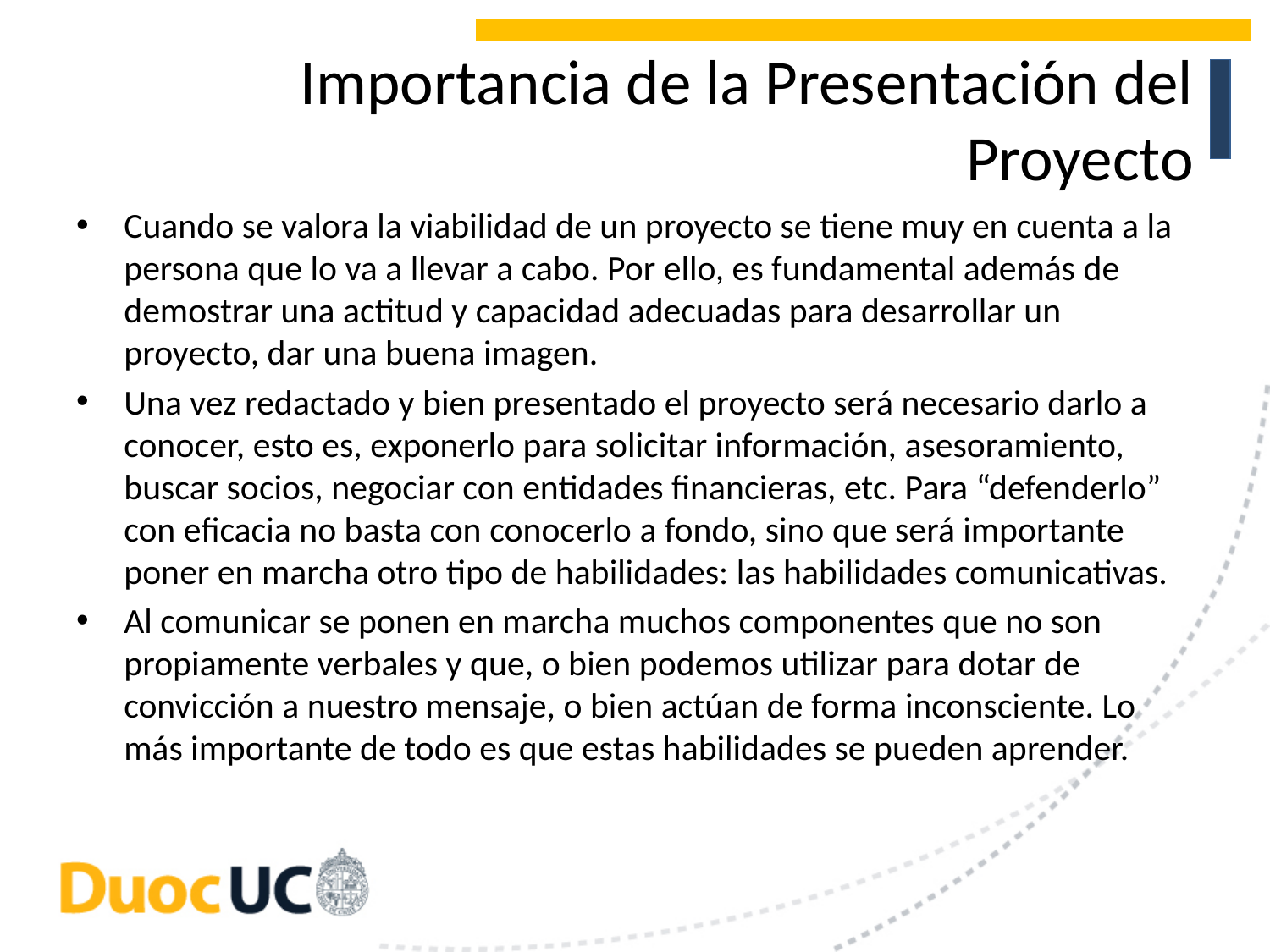

# Importancia de la Presentación del Proyecto
Cuando se valora la viabilidad de un proyecto se tiene muy en cuenta a la persona que lo va a llevar a cabo. Por ello, es fundamental además de demostrar una actitud y capacidad adecuadas para desarrollar un proyecto, dar una buena imagen.
Una vez redactado y bien presentado el proyecto será necesario darlo a conocer, esto es, exponerlo para solicitar información, asesoramiento, buscar socios, negociar con entidades financieras, etc. Para “defenderlo” con eficacia no basta con conocerlo a fondo, sino que será importante poner en marcha otro tipo de habilidades: las habilidades comunicativas.
Al comunicar se ponen en marcha muchos componentes que no son propiamente verbales y que, o bien podemos utilizar para dotar de convicción a nuestro mensaje, o bien actúan de forma inconsciente. Lo más importante de todo es que estas habilidades se pueden aprender.